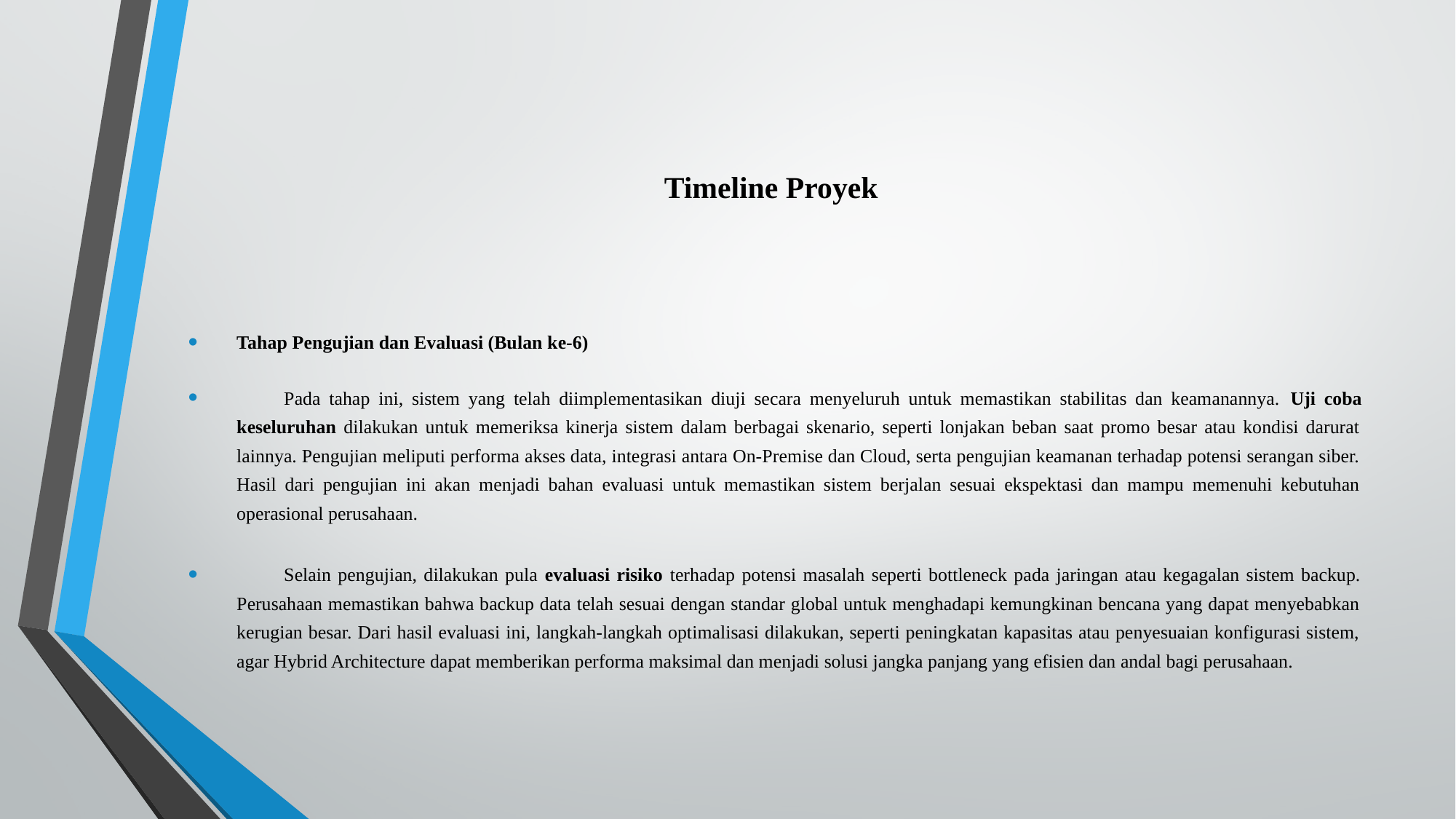

# Timeline Proyek
Tahap Pengujian dan Evaluasi (Bulan ke-6)
          Pada tahap ini, sistem yang telah diimplementasikan diuji secara menyeluruh untuk memastikan stabilitas dan keamanannya. Uji coba keseluruhan dilakukan untuk memeriksa kinerja sistem dalam berbagai skenario, seperti lonjakan beban saat promo besar atau kondisi darurat lainnya. Pengujian meliputi performa akses data, integrasi antara On-Premise dan Cloud, serta pengujian keamanan terhadap potensi serangan siber. Hasil dari pengujian ini akan menjadi bahan evaluasi untuk memastikan sistem berjalan sesuai ekspektasi dan mampu memenuhi kebutuhan operasional perusahaan.
          Selain pengujian, dilakukan pula evaluasi risiko terhadap potensi masalah seperti bottleneck pada jaringan atau kegagalan sistem backup. Perusahaan memastikan bahwa backup data telah sesuai dengan standar global untuk menghadapi kemungkinan bencana yang dapat menyebabkan kerugian besar. Dari hasil evaluasi ini, langkah-langkah optimalisasi dilakukan, seperti peningkatan kapasitas atau penyesuaian konfigurasi sistem, agar Hybrid Architecture dapat memberikan performa maksimal dan menjadi solusi jangka panjang yang efisien dan andal bagi perusahaan.